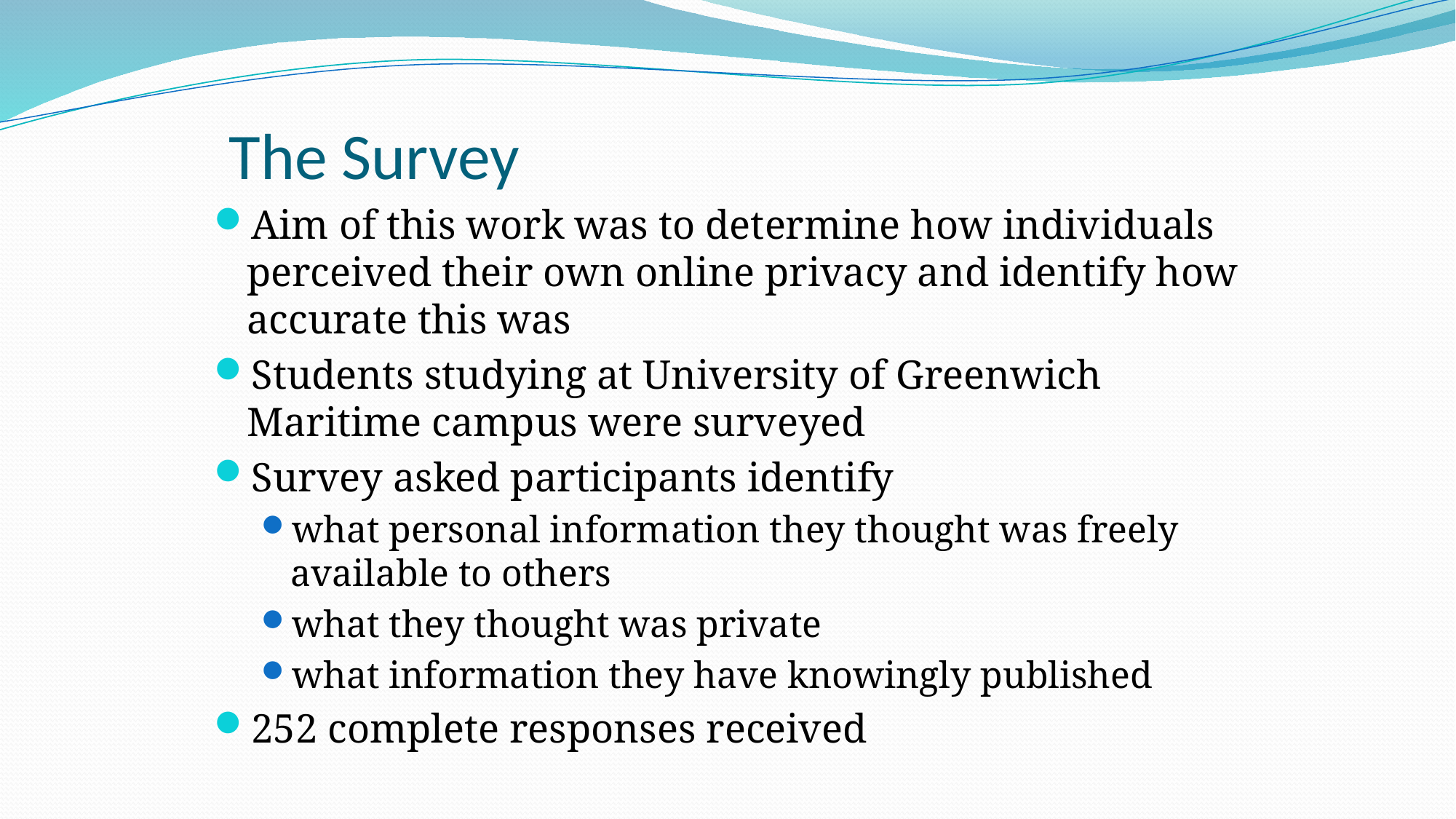

# The Survey
Aim of this work was to determine how individuals perceived their own online privacy and identify how accurate this was
Students studying at University of Greenwich Maritime campus were surveyed
Survey asked participants identify
what personal information they thought was freely available to others
what they thought was private
what information they have knowingly published
252 complete responses received